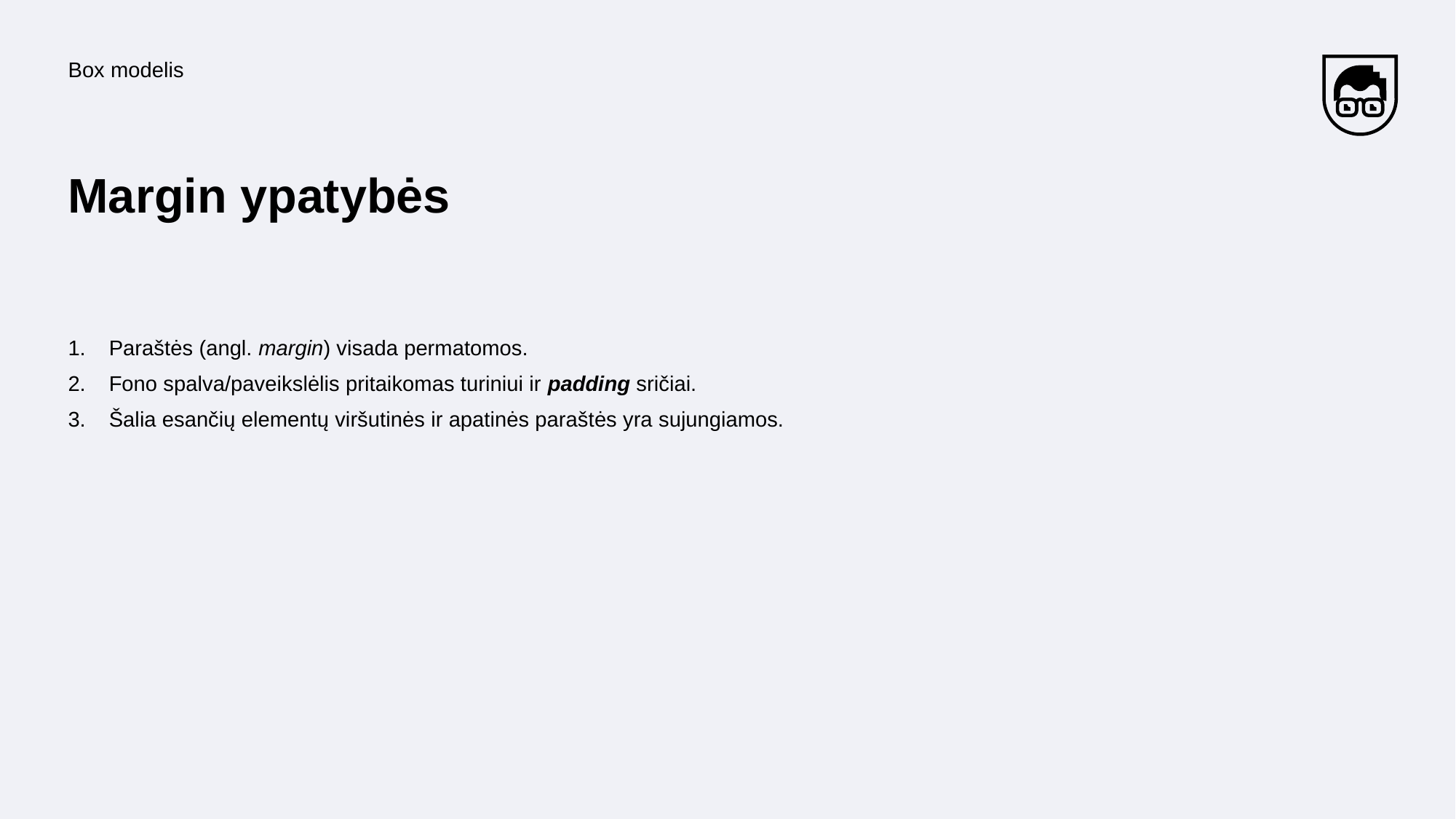

Box modelis
Margin ypatybės
Paraštės (angl. margin) visada permatomos.
Fono spalva/paveikslėlis pritaikomas turiniui ir padding sričiai.
Šalia esančių elementų viršutinės ir apatinės paraštės yra sujungiamos.